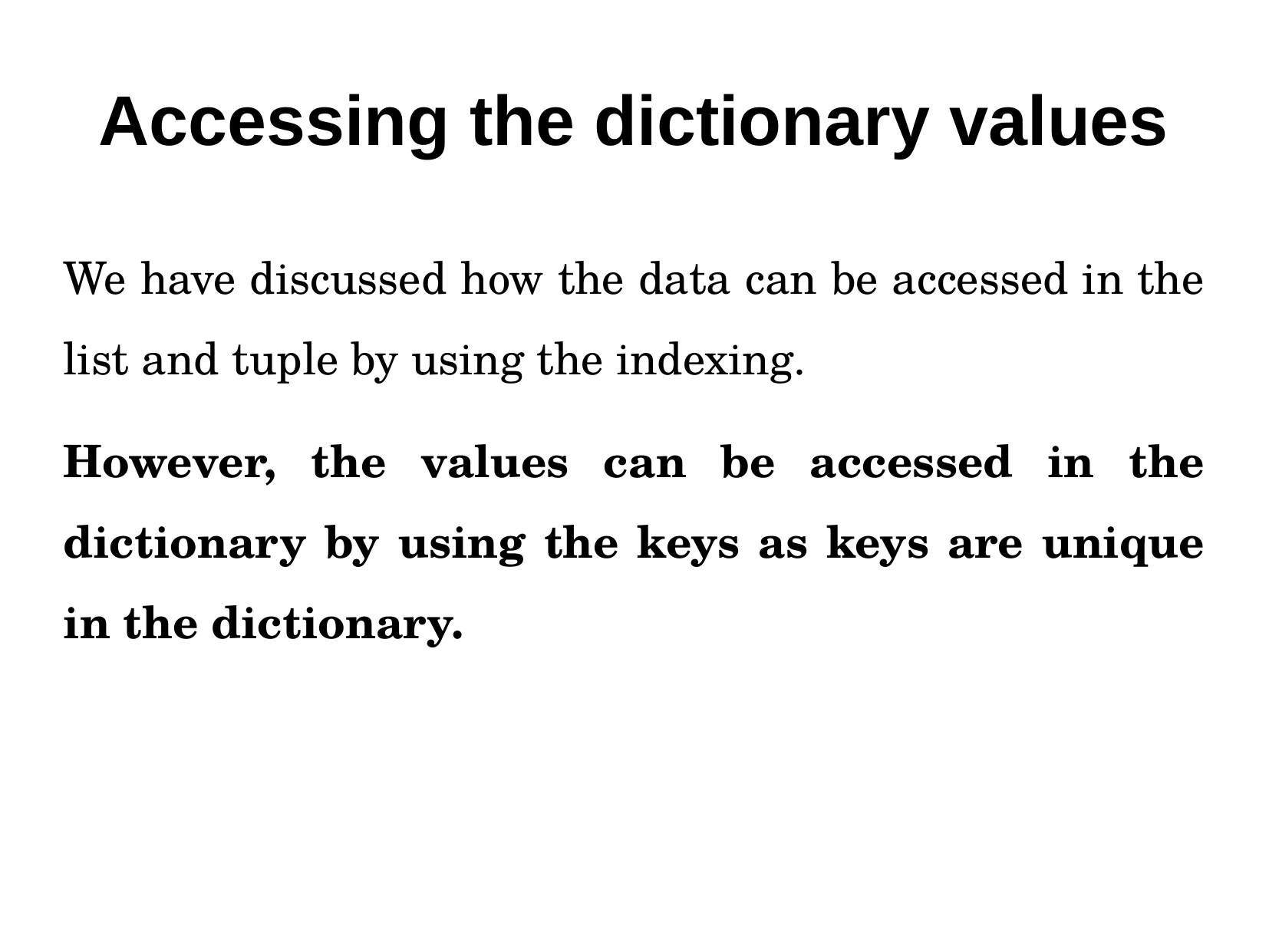

Accessing the dictionary values
We have discussed how the data can be accessed in the list and tuple by using the indexing.
However, the values can be accessed in the dictionary by using the keys as keys are unique in the dictionary.